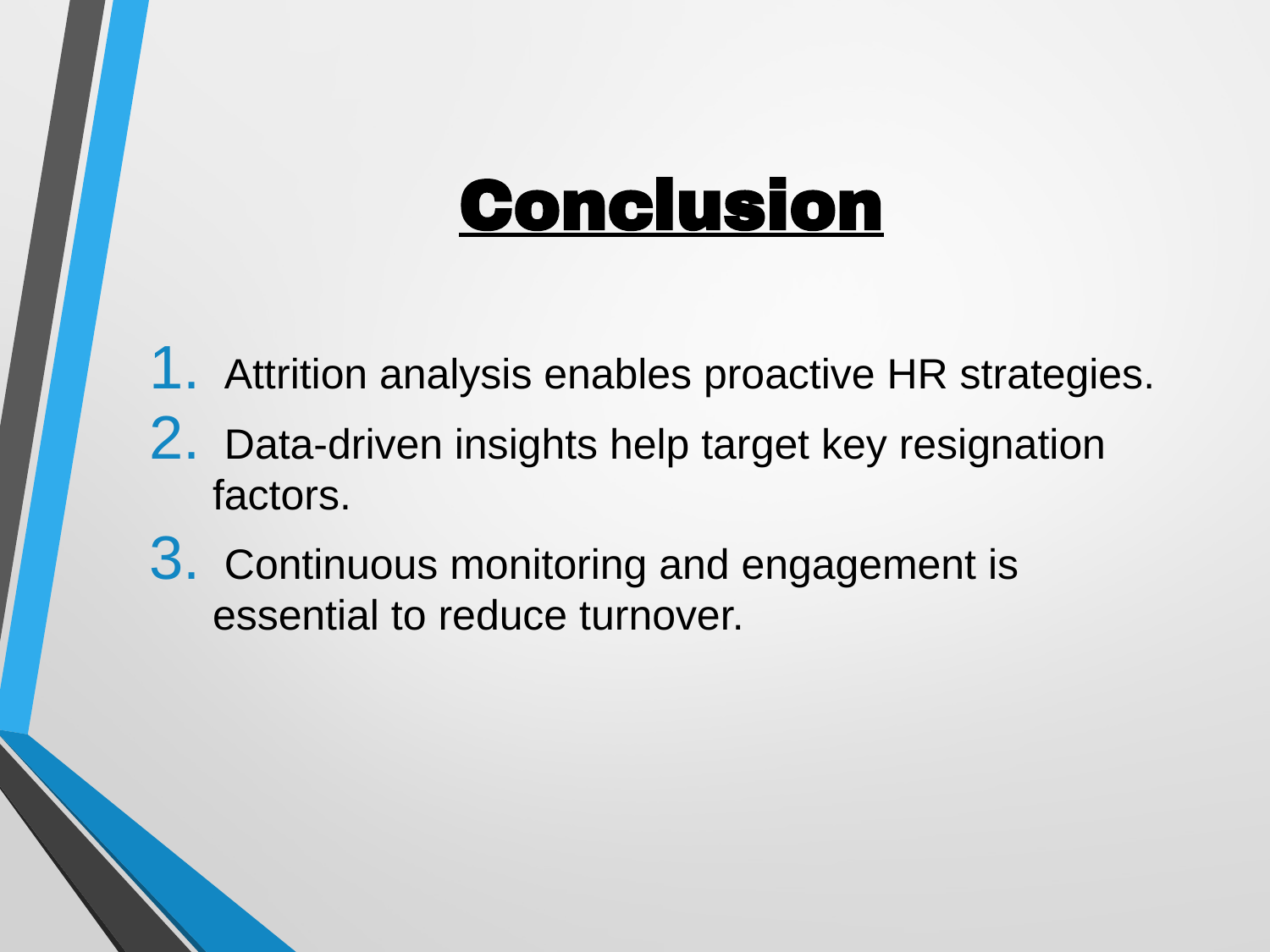

# Conclusion
 Attrition analysis enables proactive HR strategies.
 Data-driven insights help target key resignation factors.
 Continuous monitoring and engagement is essential to reduce turnover.